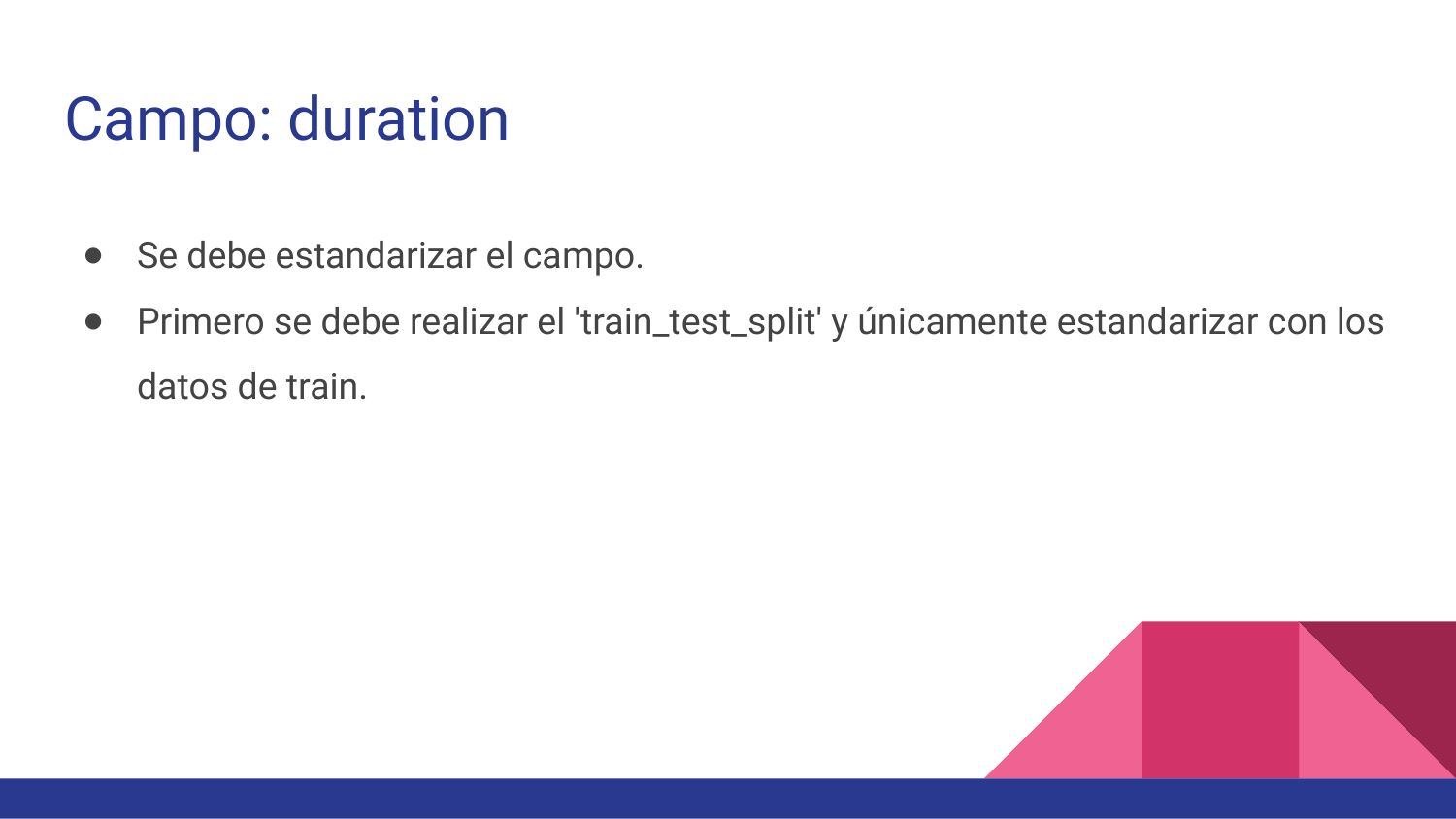

# Campo: duration
Se debe estandarizar el campo.
Primero se debe realizar el 'train_test_split' y únicamente estandarizar con los datos de train.